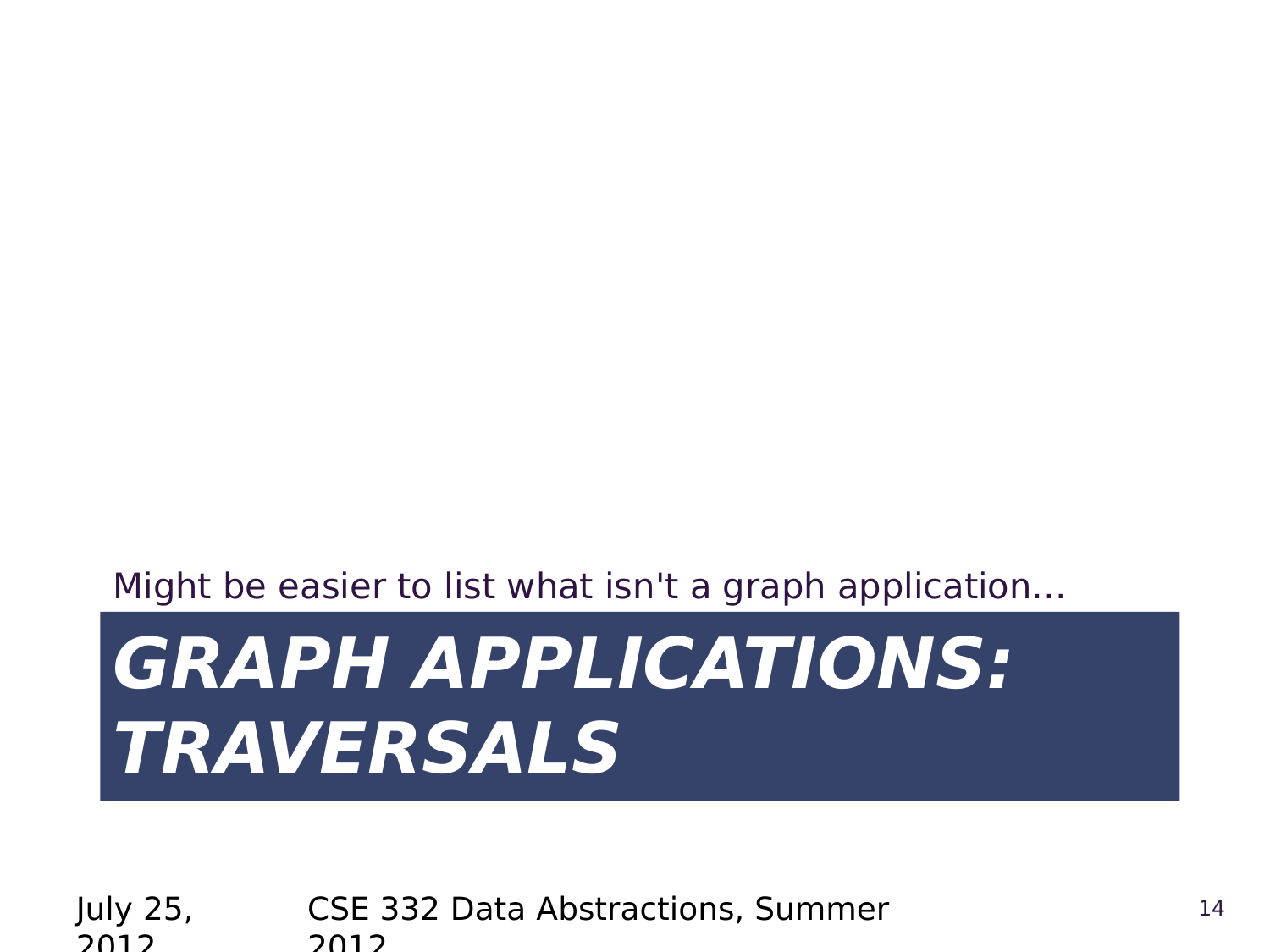

Might be easier to list what isn't a graph application…
# Graph Applications: Traversals
July 25, 2012
CSE 332 Data Abstractions, Summer 2012
14